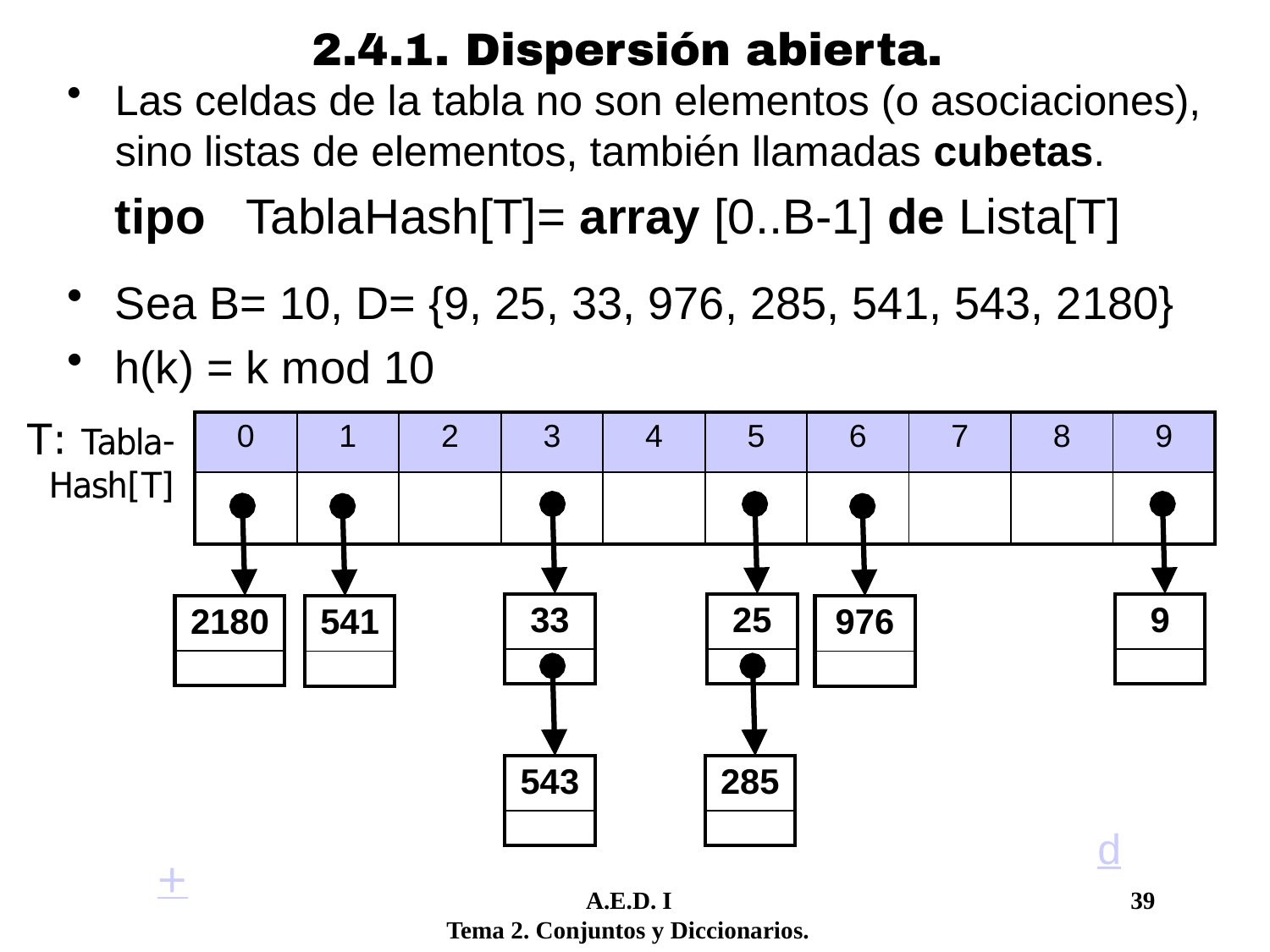

2.4.1. Dispersión abierta.
Las celdas de la tabla no son elementos (o asociaciones), sino listas de elementos, también llamadas cubetas.
	tipo   TablaHash[T]= array [0..B-1] de Lista[T]

Sea B= 10, D= {9, 25, 33, 976, 285, 541, 543, 2180}
h(k) = k mod 10
T: Tabla-
  Hash[T]
| 0 | 1 | 2 | 3 | 4 | 5 | 6 | 7 | 8 | 9 |
| --- | --- | --- | --- | --- | --- | --- | --- | --- | --- |
|  |  |  |  |  |  |  |  |  |  |

| 33 |
| --- |
|  |
| 25 |
| --- |
|  |
| 9 |
| --- |
|  |
| 2180 |
| --- |
|  |
| 541 |
| --- |
|  |
| 976 |
| --- |
|  |

| 543 |
| --- |
|  |
| 285 |
| --- |
|  |
d
+
	  A.E.D. I				        39
Tema 2. Conjuntos y Diccionarios.